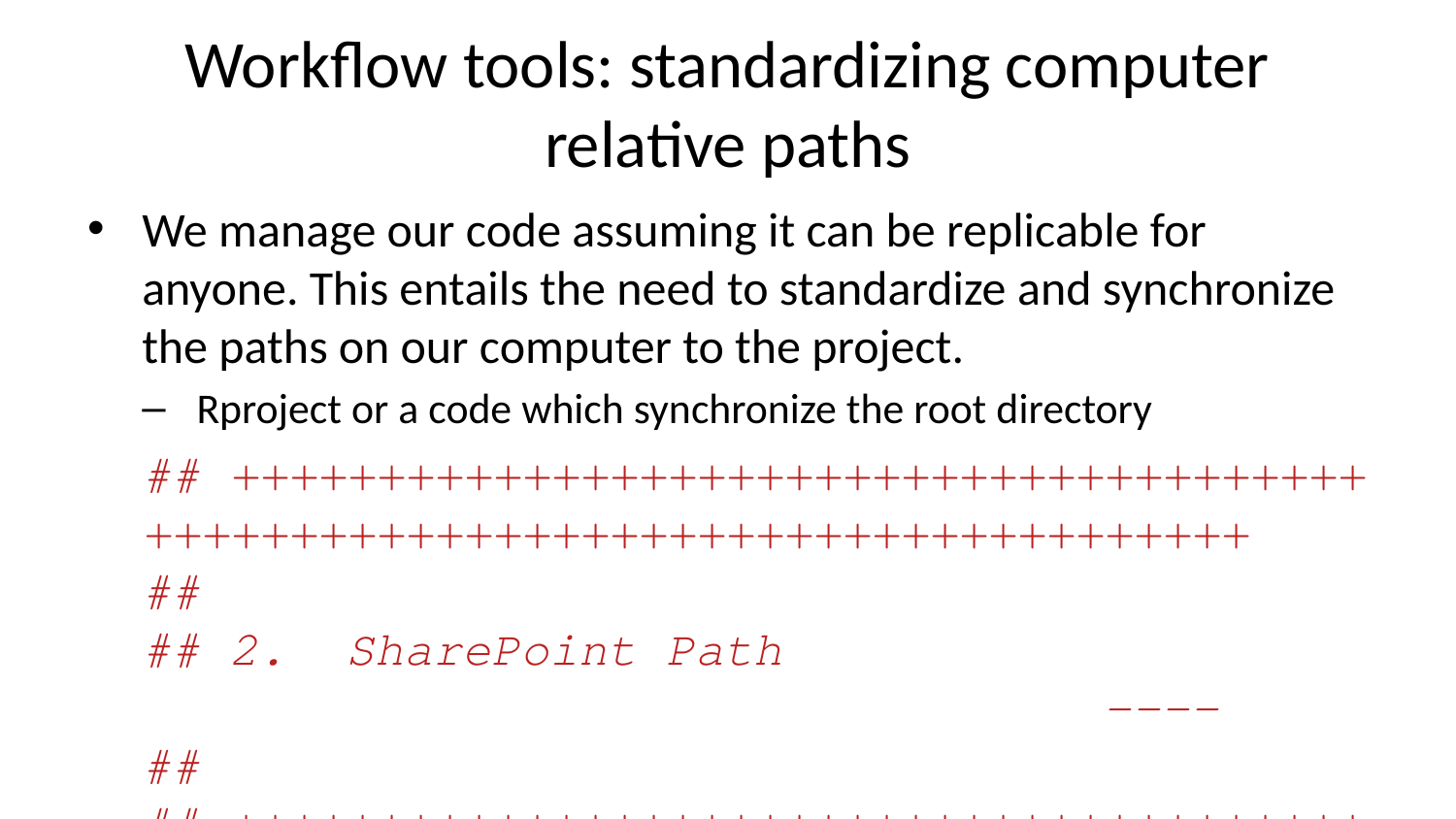

# Workflow tools: standardizing computer relative paths
We manage our code assuming it can be replicable for anyone. This entails the need to standardize and synchronize the paths on our computer to the project.
Rproject or a code which synchronize the root directory
## +++++++++++++++++++++++++++++++++++++++++++++++++++++++++++++++++++++++++++++ ## ## 2.  SharePoint Path                                                      ---- ## ## +++++++++++++++++++++++++++++++++++++++++++++++++++++++++++++++++++++++++++++ # SharePoint path if (Sys.info()["user"] == "johnDoe") { path2SP <- "/Users/johnDoe/OneDrive-WJP/Data Analytics/" } else if (Sys.info()["user"] == "anaPerez") { path2SP <- "/CloudStorage/OneDrive-WJP/Data Analytics/" } else if (Sys.info()["user"] == "kumikoNagato"){ path2SP <- "/Users/kumikoNagato/Library/OneDrive-WJP/Data Analytics/" } else{ path2SP <- "PLEASE INSERT YOUR PERSONAL PATH TO THE SP DAU DIRECTORY" }